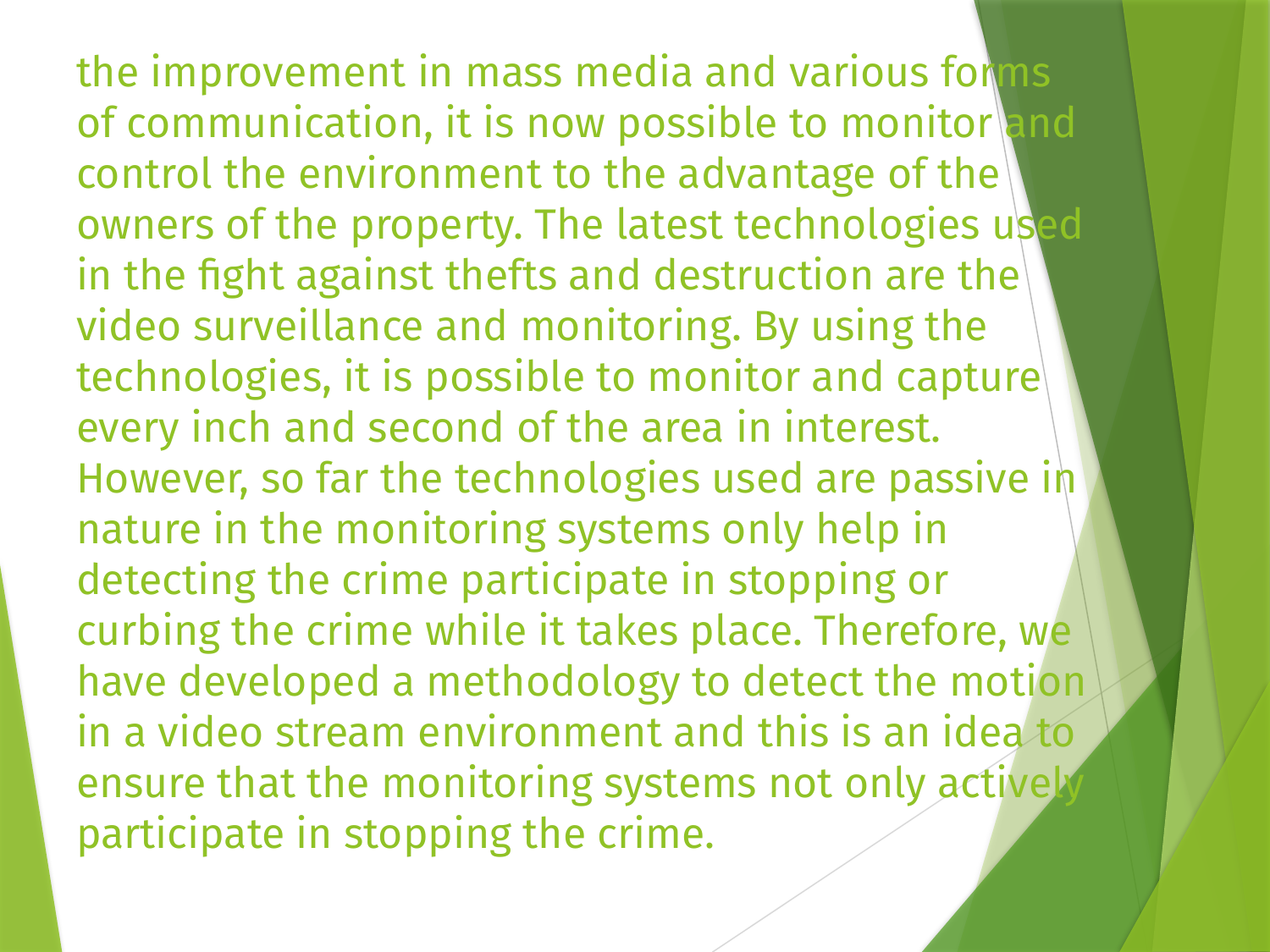

# the improvement in mass media and various forms of communication, it is now possible to monitor and control the environment to the advantage of the owners of the property. The latest technologies used in the fight against thefts and destruction are the video surveillance and monitoring. By using the technologies, it is possible to monitor and capture every inch and second of the area in interest. However, so far the technologies used are passive in nature in the monitoring systems only help in detecting the crime participate in stopping or curbing the crime while it takes place. Therefore, we have developed a methodology to detect the motion in a video stream environment and this is an idea to ensure that the monitoring systems not only actively participate in stopping the crime.